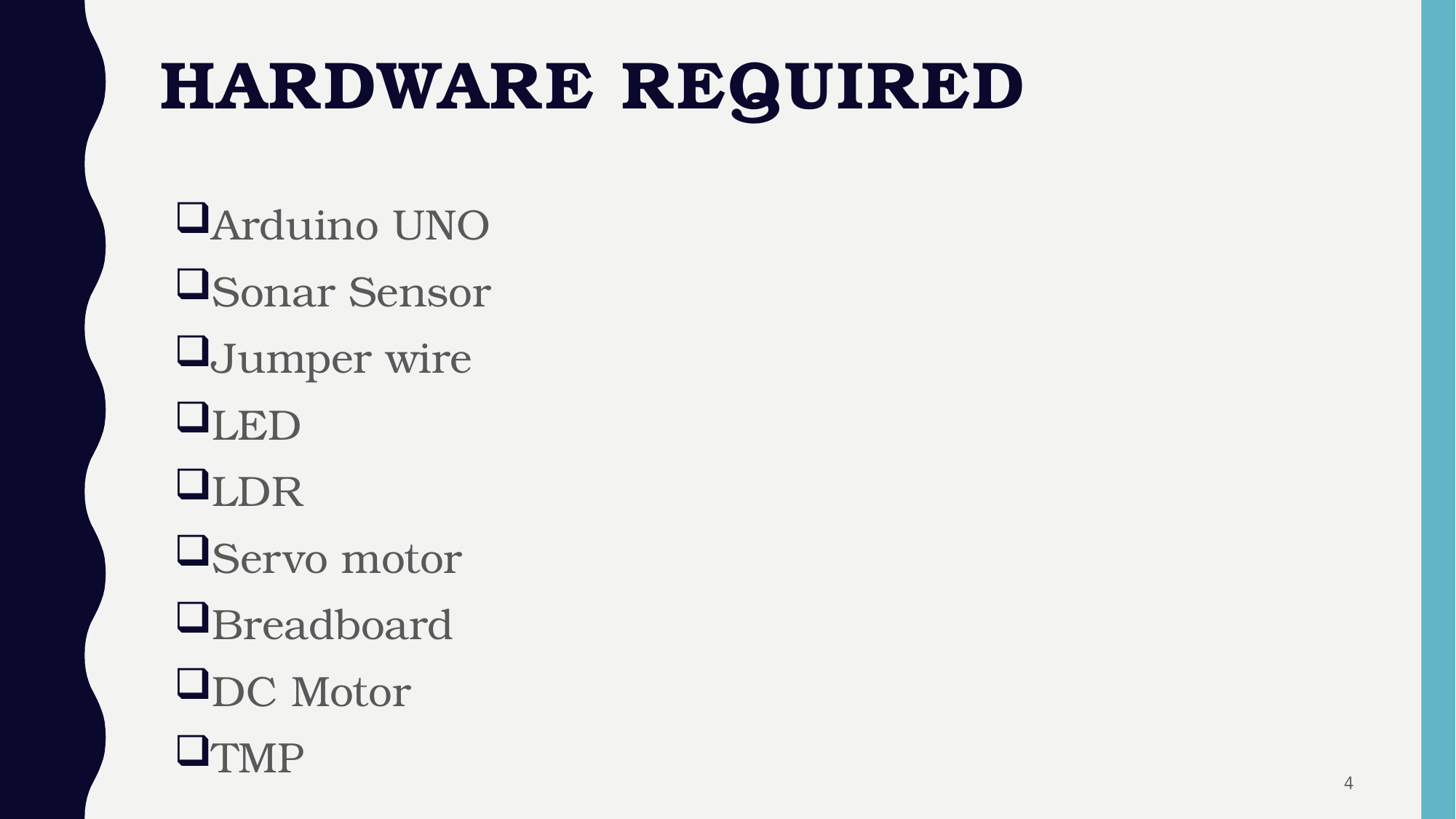

# Hardware required
Arduino UNO
Sonar Sensor
Jumper wire
LED
LDR
Servo motor
Breadboard
DC Motor
TMP
4